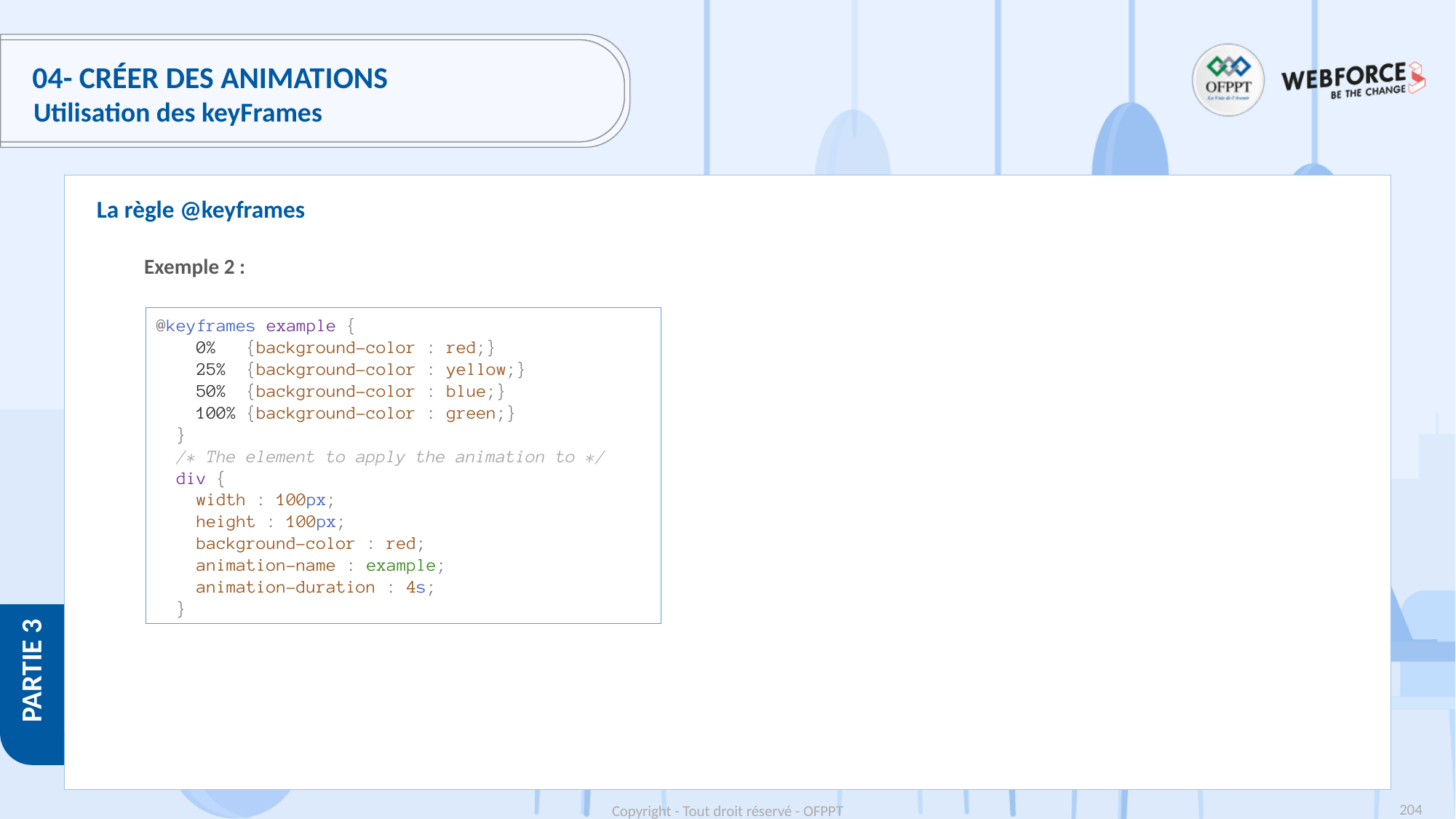

# 04- Créer des animations
Utilisation des keyFrames
La règle @keyframes

Exemple 2 :
@keyframes example {
    0%   {background-color : red;}
    25%  {background-color : yellow;}
    50%  {background-color : blue;}
    100% {background-color : green;}
  }
  /* The element to apply the animation to */
  div {
    width : 100px;
    height : 100px;
    background-color : red;
    animation-name : example;
    animation-duration : 4s;
  }